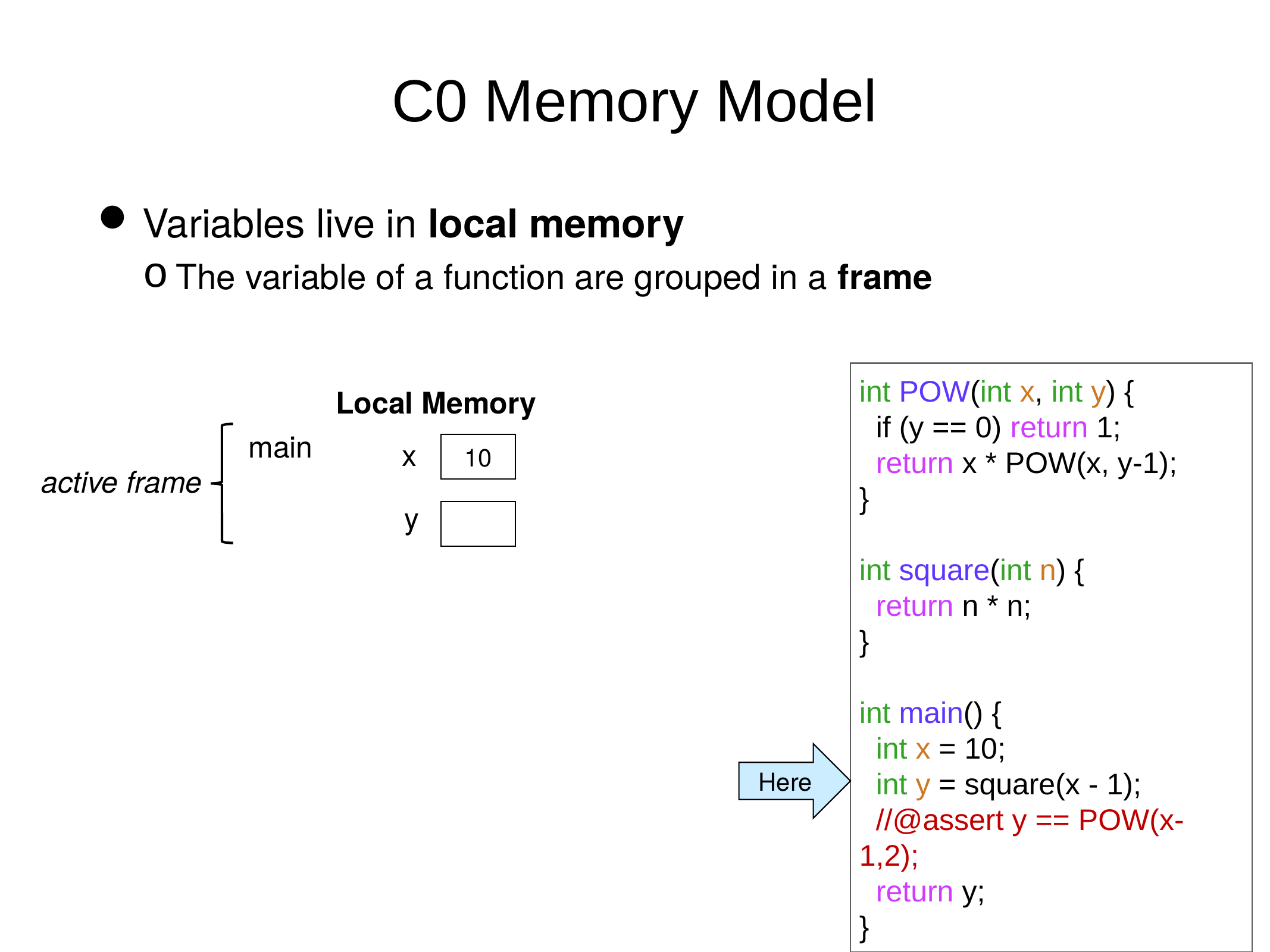

# C0 Memory Model
Variables live in local memory
The variable of a function are grouped in a frame
int POW(int x, int y) {
  if (y == 0) return 1;
  return x * POW(x, y-1);
}

int square(int n) {
  return n * n;
}

int main() {
  int x = 10;
  int y = square(x - 1);
  //@assert y == POW(x-1,2);
  return y;
}
Local Memory

main
x
10
active frame
y

Here